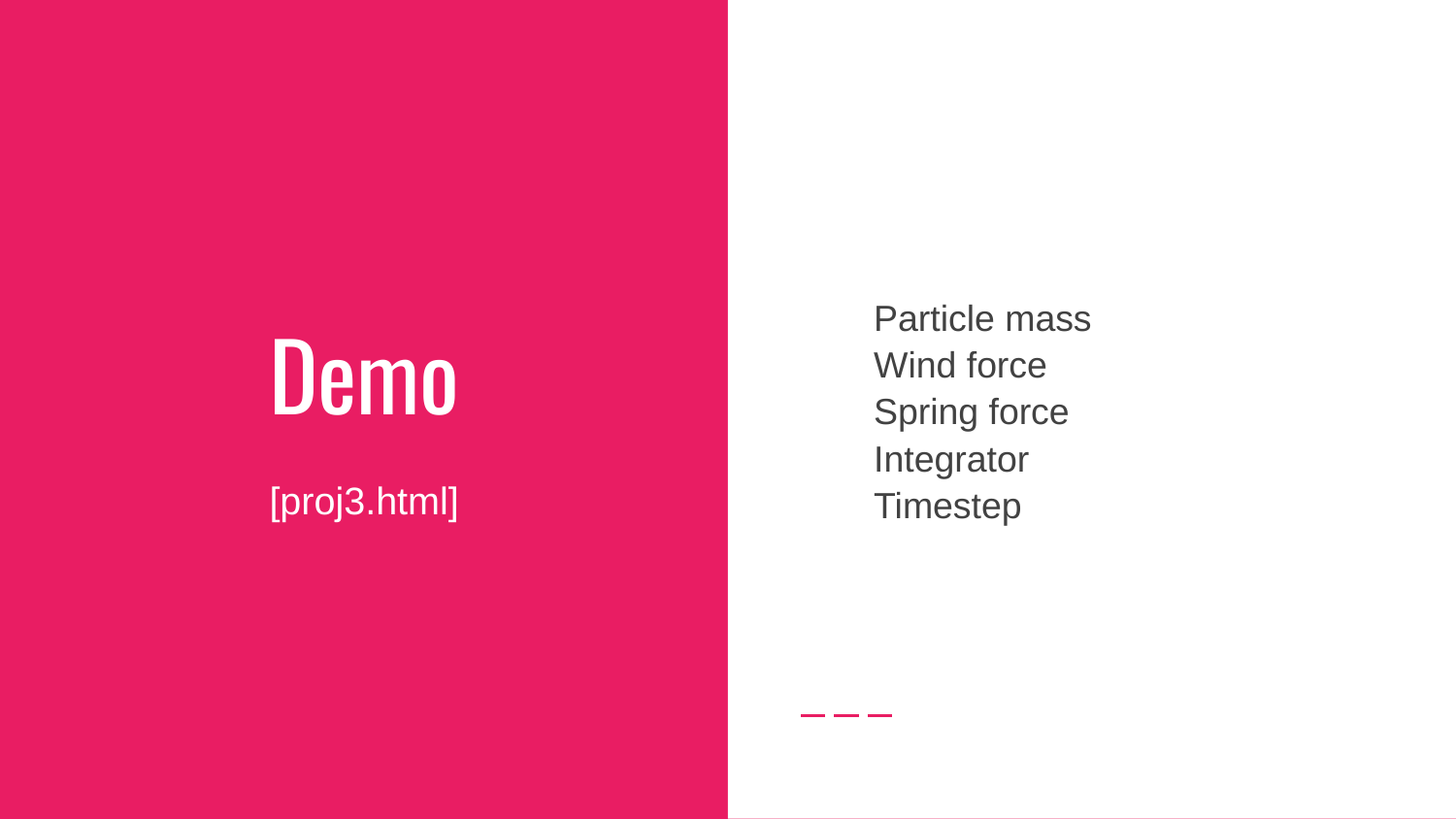

Particle mass
Wind force
Spring force
Integrator
Timestep
# Demo
[proj3.html]